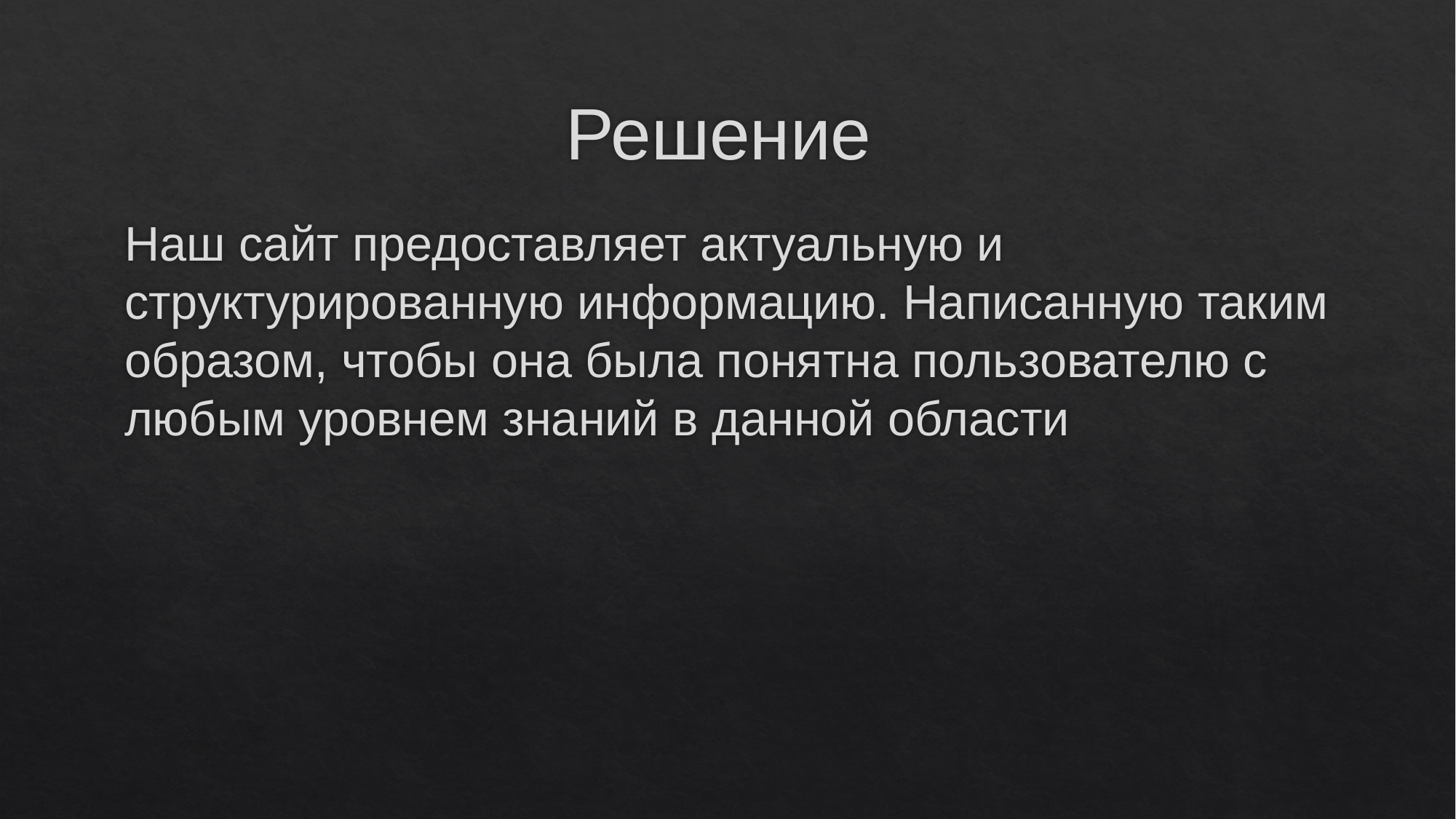

# Решение
Наш сайт предоставляет актуальную и структурированную информацию. Написанную таким образом, чтобы она была понятна пользователю с любым уровнем знаний в данной области